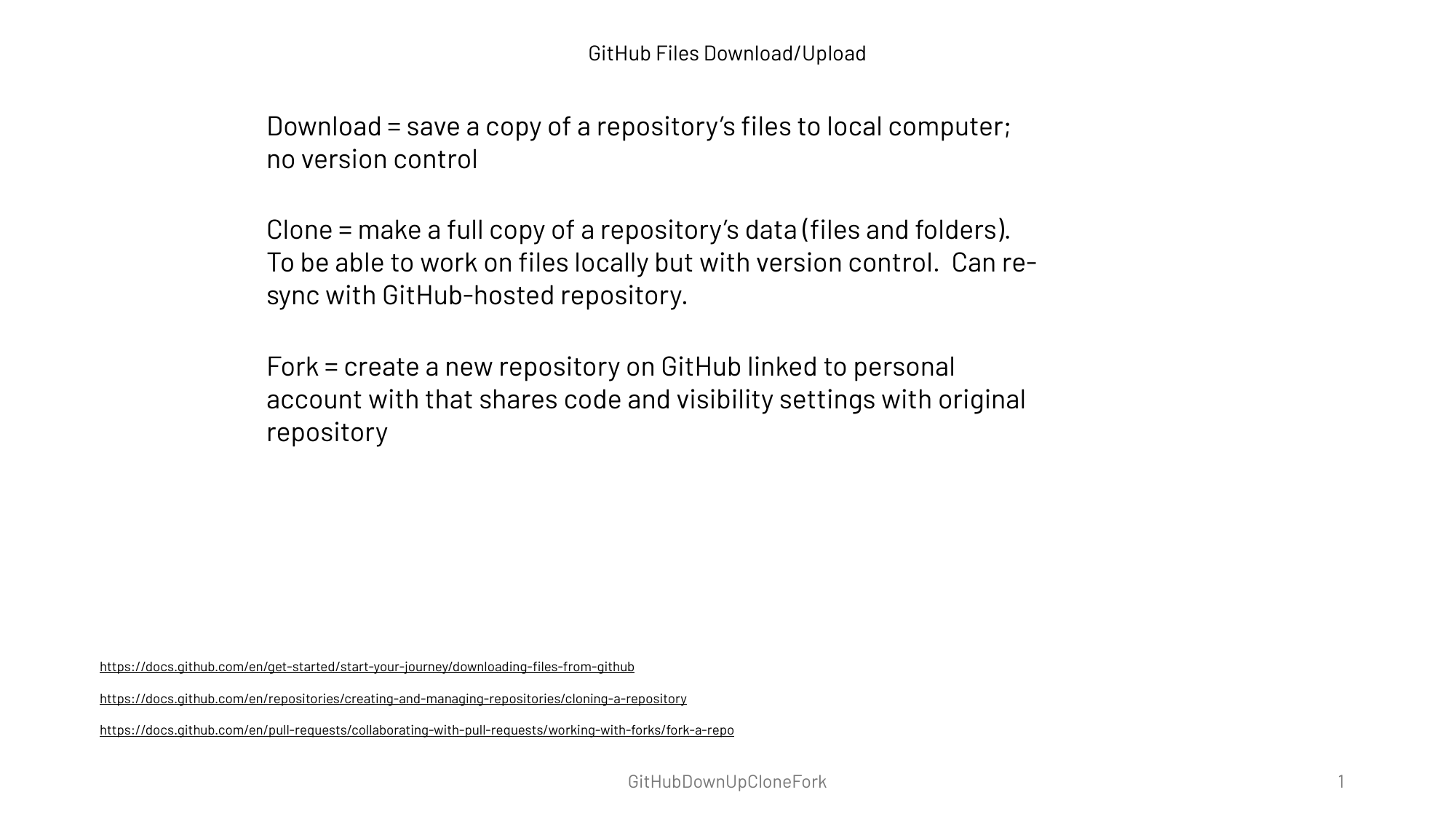

# GitHub Files Download/Upload
Download = save a copy of a repository’s files to local computer; no version control
Clone = make a full copy of a repository’s data (files and folders).
To be able to work on files locally but with version control.  Can re-sync with GitHub-hosted repository.
Fork = create a new repository on GitHub linked to personal account with that shares code and visibility settings with original repository
https://docs.github.com/en/get-started/start-your-journey/downloading-files-from-github
https://docs.github.com/en/repositories/creating-and-managing-repositories/cloning-a-repository
https://docs.github.com/en/pull-requests/collaborating-with-pull-requests/working-with-forks/fork-a-repo
GitHubDownUpCloneFork
1